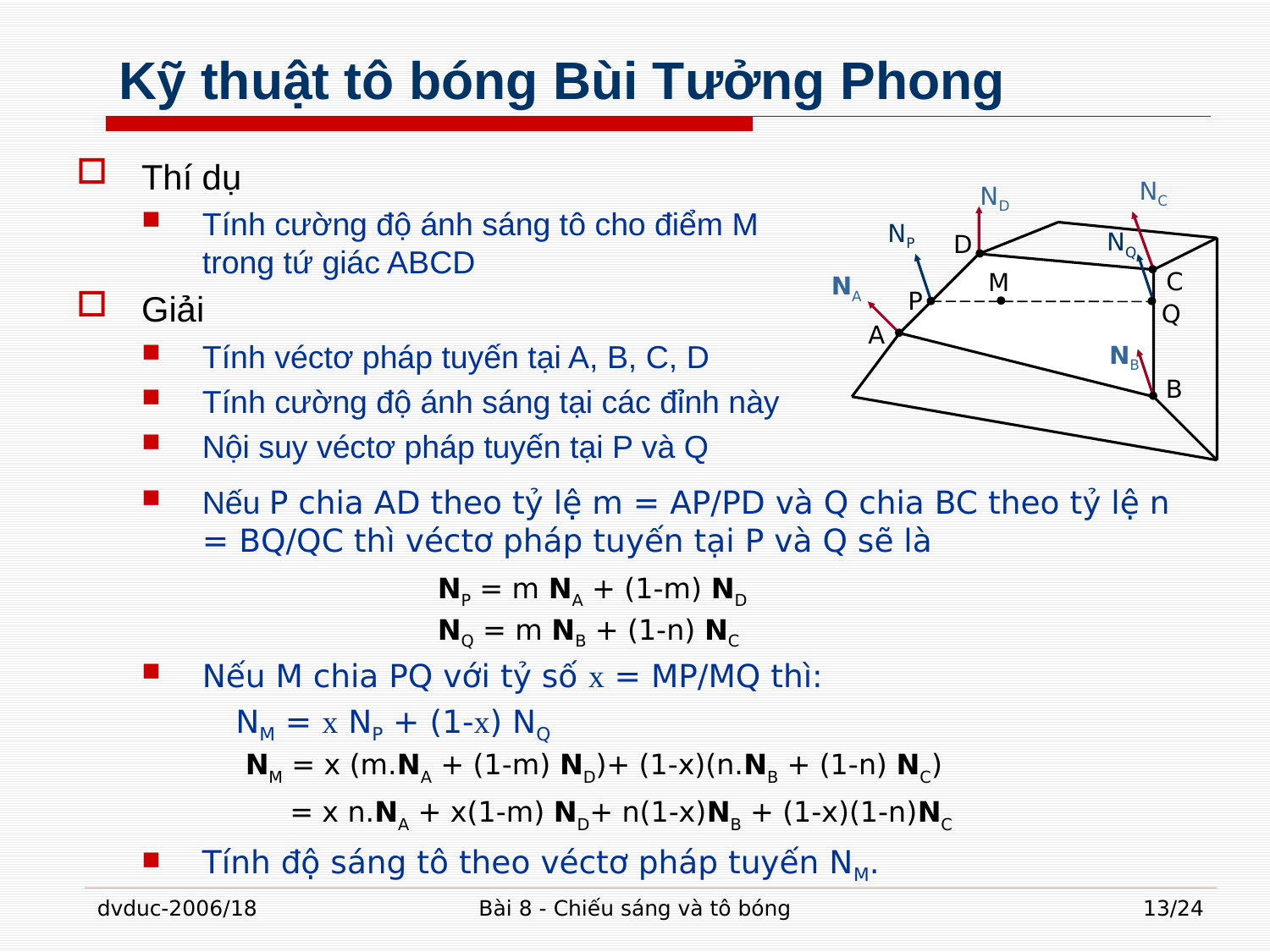

# Kỹ thuật tô bóng Bùi Tưởng Phong
Thí dụ
Tính cường độ ánh sáng tô cho điểm M trong tứ giác ABCD
Giải
Tính véctơ pháp tuyến tại A, B, C, D
Tính cường độ ánh sáng tại các đỉnh này
Nội suy véctơ pháp tuyến tại P và Q
NC
ND

NP

NQ

D

C
M
NA

P
Q

A

NB

B

Nếu P chia AD theo tỷ lệ m = AP/PD và Q chia BC theo tỷ lệ n = BQ/QC thì véctơ pháp tuyến tại P và Q sẽ là

Nếu M chia PQ với tỷ số x = MP/MQ thì:
   NM = x NP + (1-x) NQ

Tính độ sáng tô theo véctơ pháp tuyến NM.

NP = m NA + (1-m) ND
NQ = m NB + (1-n) NC
NM = x (m.NA + (1-m) ND)+ (1-x)(n.NB + (1-n) NC)
     = x n.NA + x(1-m) ND+ n(1-x)NB + (1-x)(1-n)NC
dvduc-2006/18
Bài 8 - Chiếu sáng và tô bóng
13/24